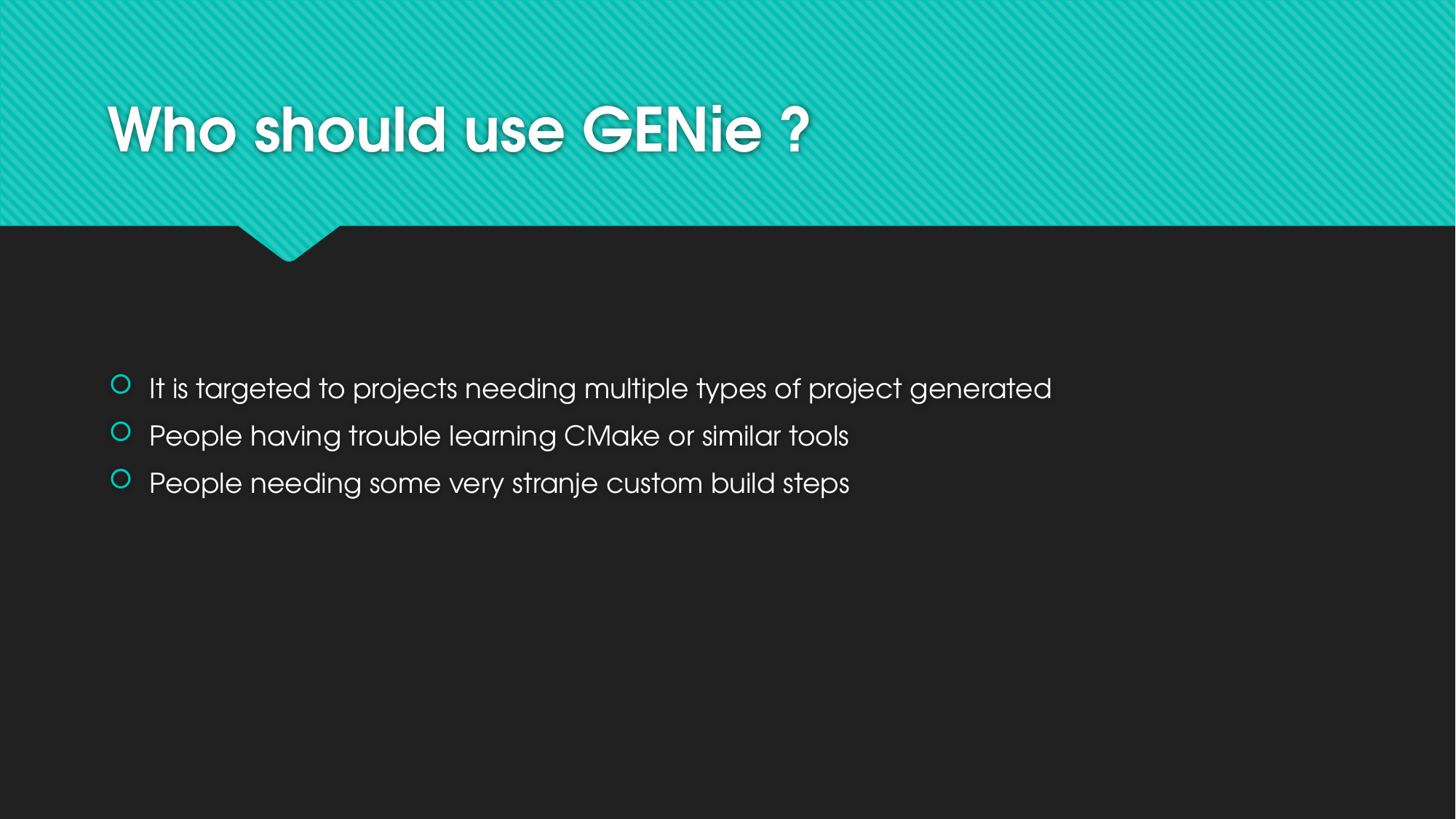

# Who should use GENie ?
It is targeted to projects needing multiple types of project generated
People having trouble learning CMake or similar tools
People needing some very stranje custom build steps